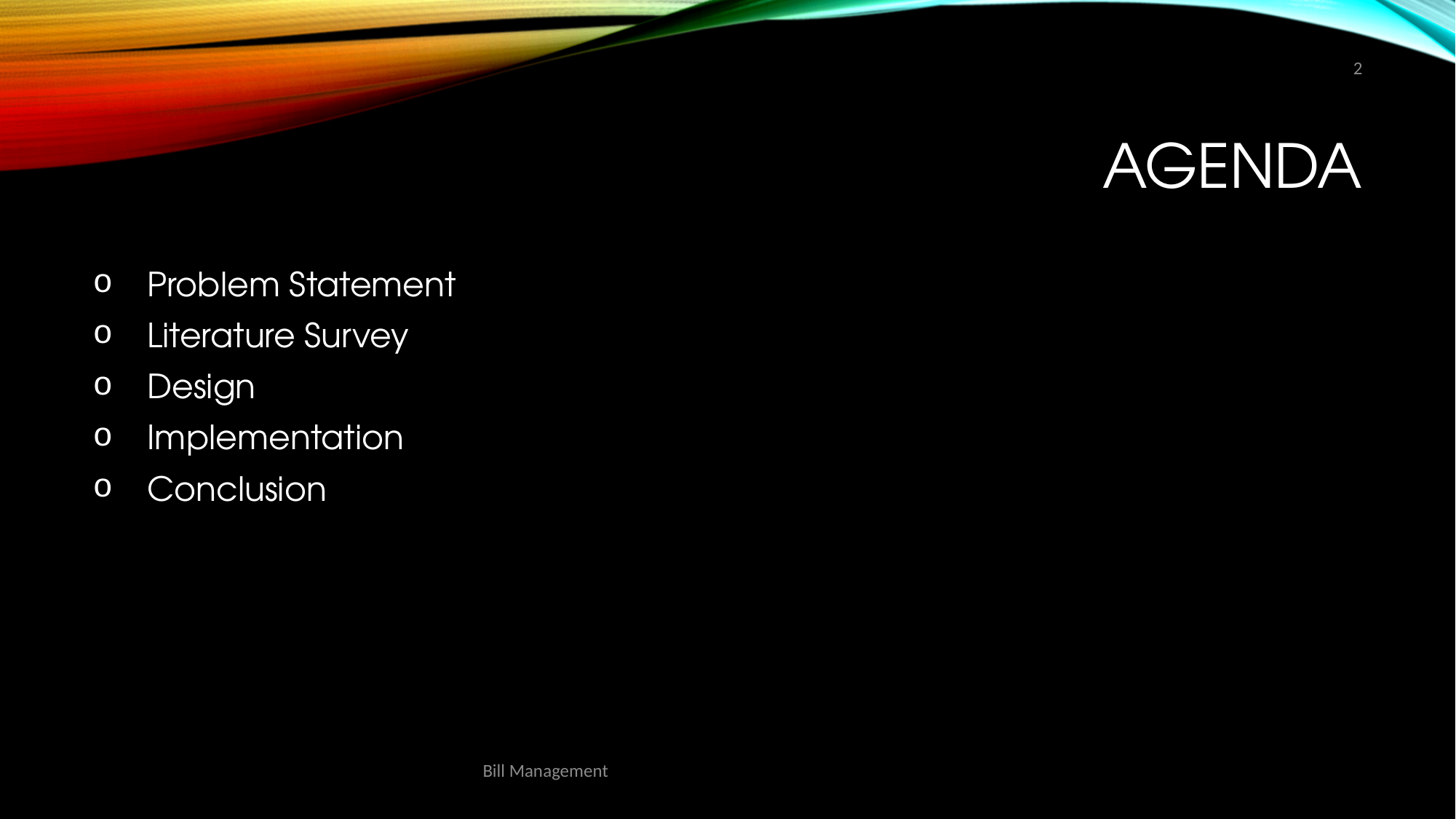

2
# Agenda
Problem Statement
Literature Survey
Design
Implementation
Conclusion
Bill Management